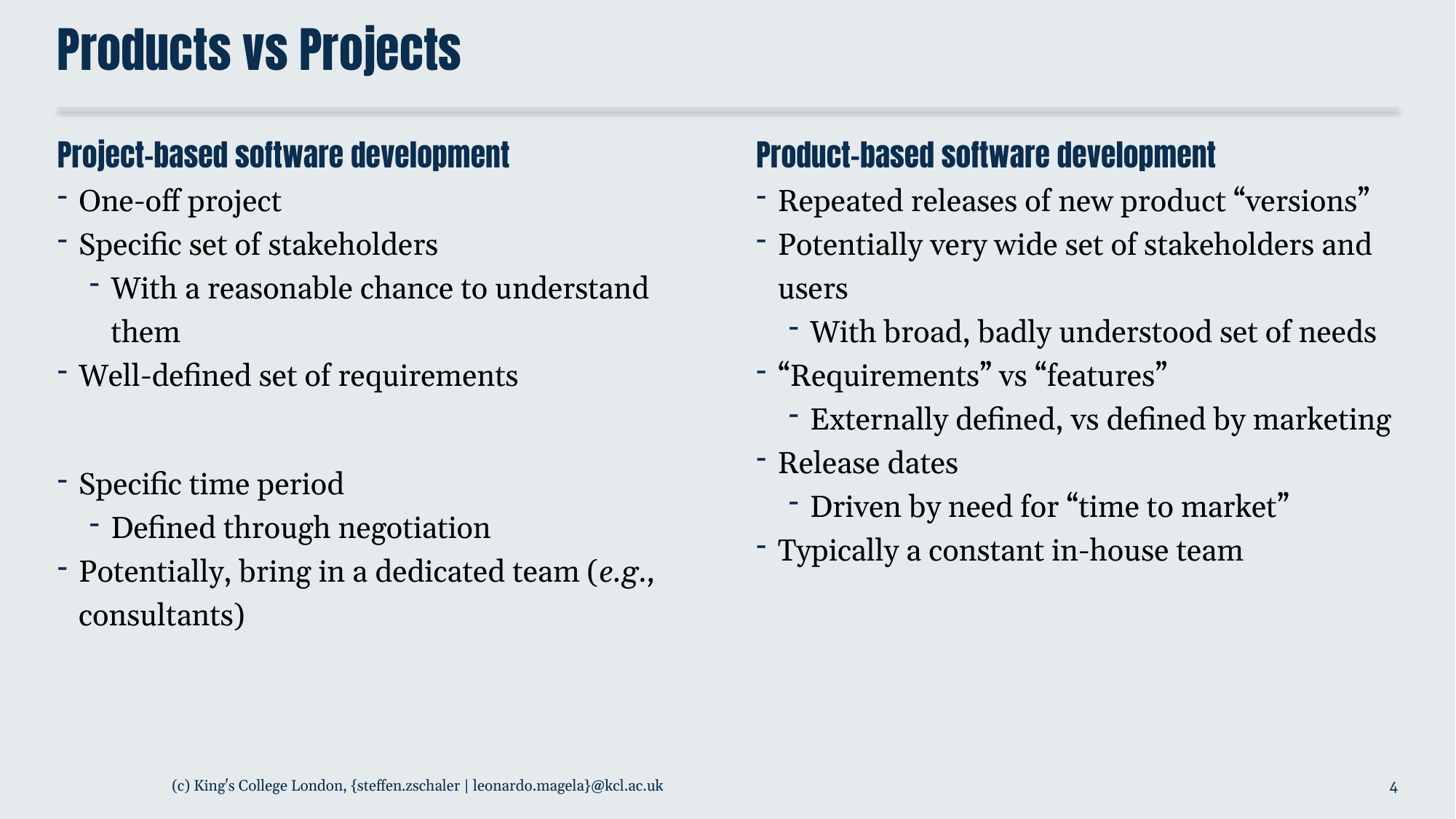

# Products vs Projects
Project-based software development
One-off project
Specific set of stakeholders
With a reasonable chance to understand them
Well-defined set of requirements

Specific time period
Defined through negotiation
Potentially, bring in a dedicated team (e.g., consultants)
Product-based software development
Repeated releases of new product “versions”
Potentially very wide set of stakeholders and users
With broad, badly understood set of needs
“Requirements” vs “features”
Externally defined, vs defined by marketing
Release dates
Driven by need for “time to market”
Typically a constant in-house team
(c) King's College London, {steffen.zschaler | leonardo.magela}@kcl.ac.uk
4